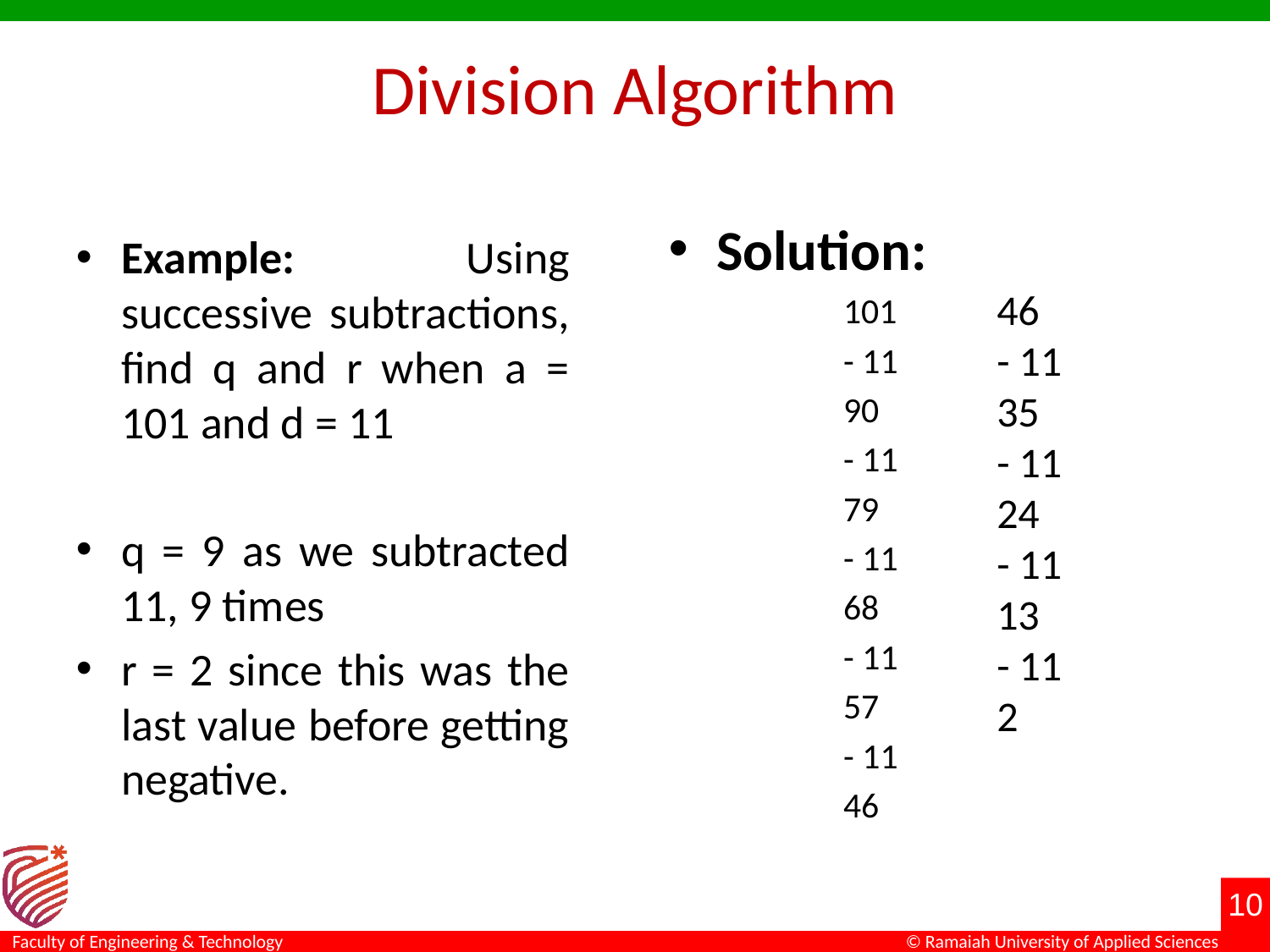

# Division Algorithm
Solution:
101
- 11
90
- 11
79
- 11
68
- 11
57
- 11
46

Example: Using successive subtractions, find q and r when a = 101 and d = 11

q = 9 as we subtracted 11, 9 times
r = 2 since this was the last value before getting negative.

46
- 11
35
- 11
24
- 11
13
- 11
2